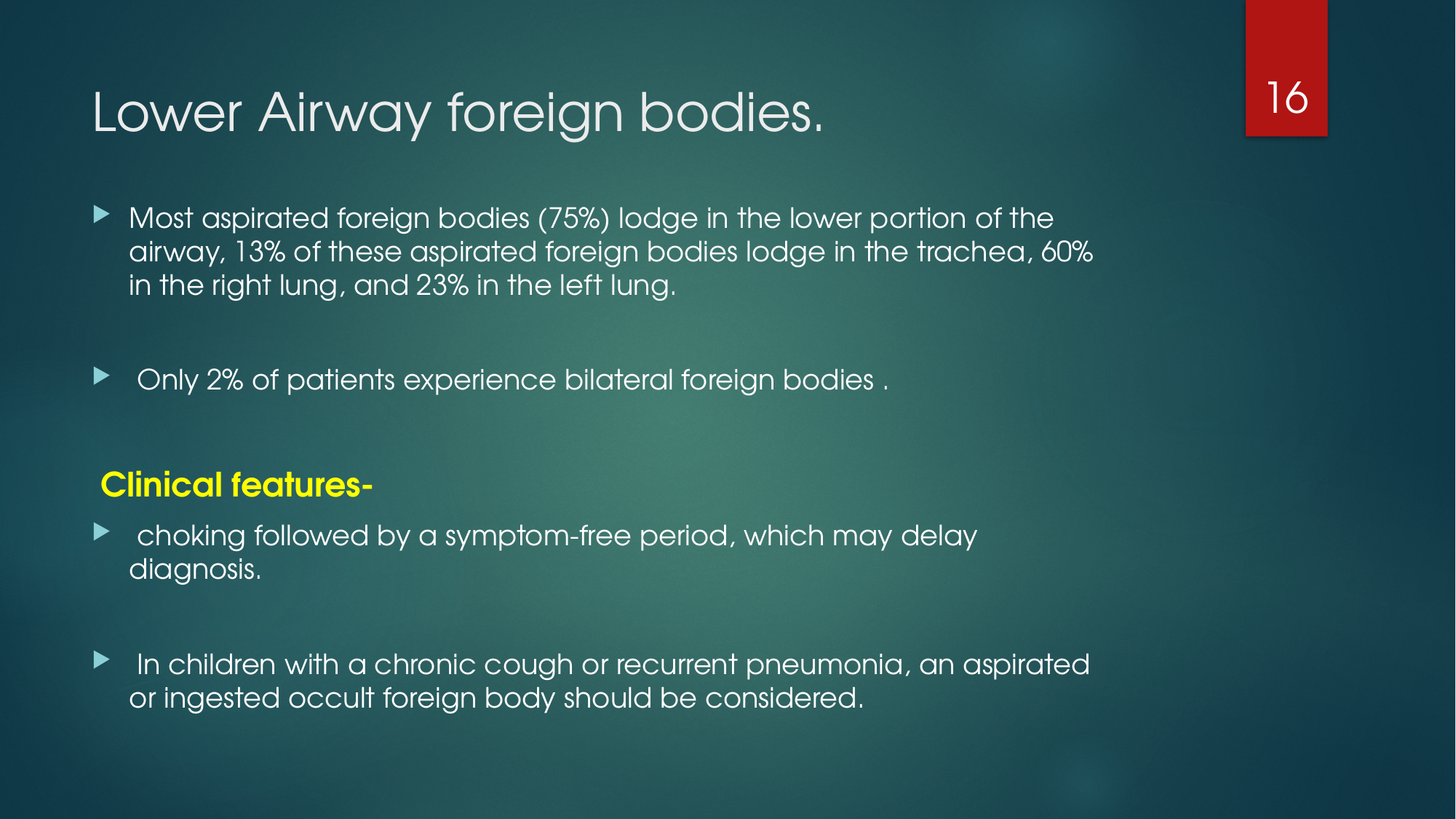

16
# Lower Airway foreign bodies.

Most aspirated foreign bodies (75%) lodge in the lower portion of the airway, 13% of these aspirated foreign bodies lodge in the trachea, 60% in the right lung, and 23% in the left lung.

 Only 2% of patients experience bilateral foreign bodies .

 Clinical features-
 choking followed by a symptom-free period, which may delay diagnosis.

 In children with a chronic cough or recurrent pneumonia, an aspirated or ingested occult foreign body should be considered.